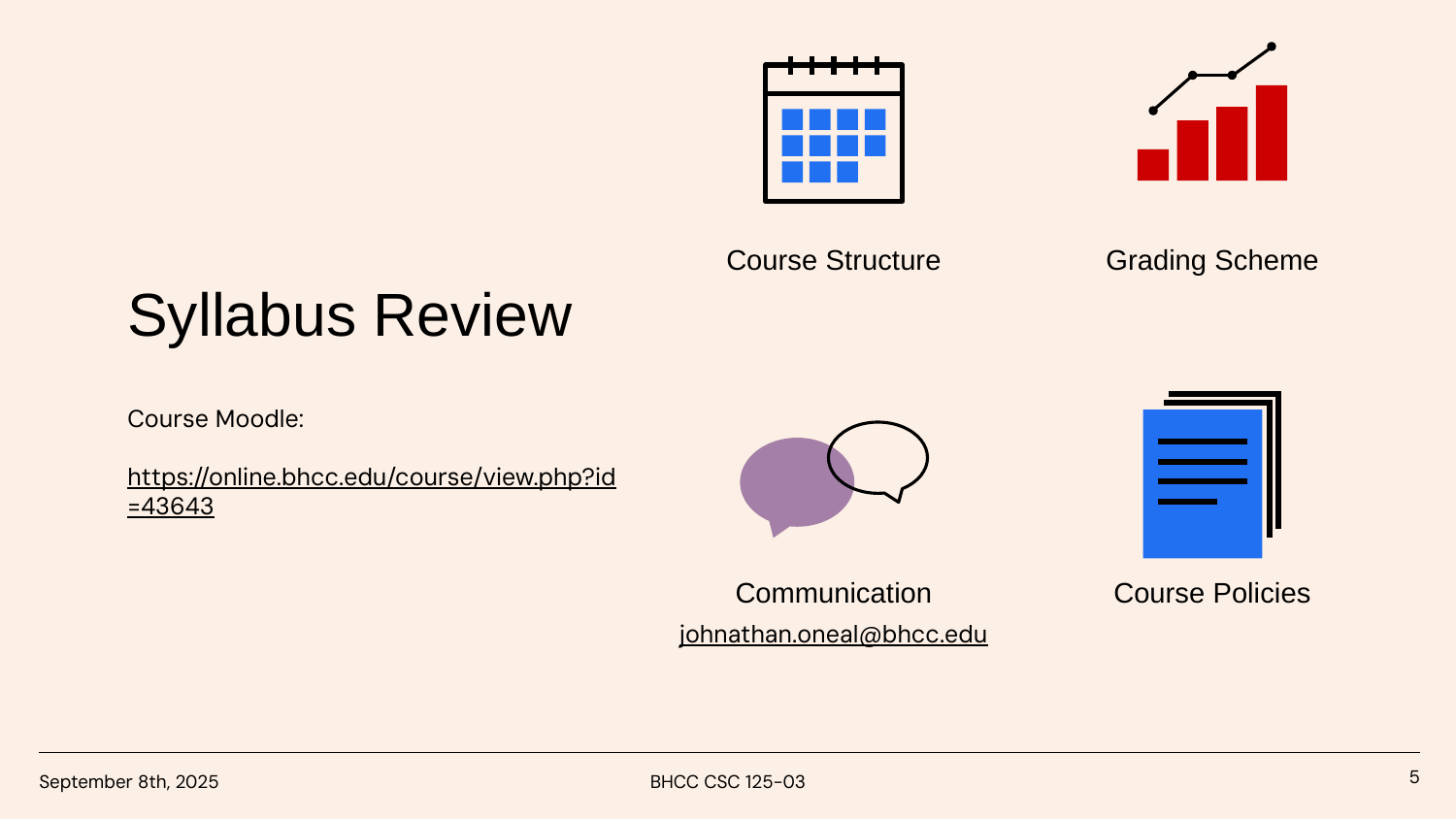

# Syllabus Review
Course Structure
Grading Scheme
Course Moodle:
https://online.bhcc.edu/course/view.php?id=43643

Communication
Course Policies
johnathan.oneal@bhcc.edu
September 8th, 2025
BHCC CSC 125-03
5